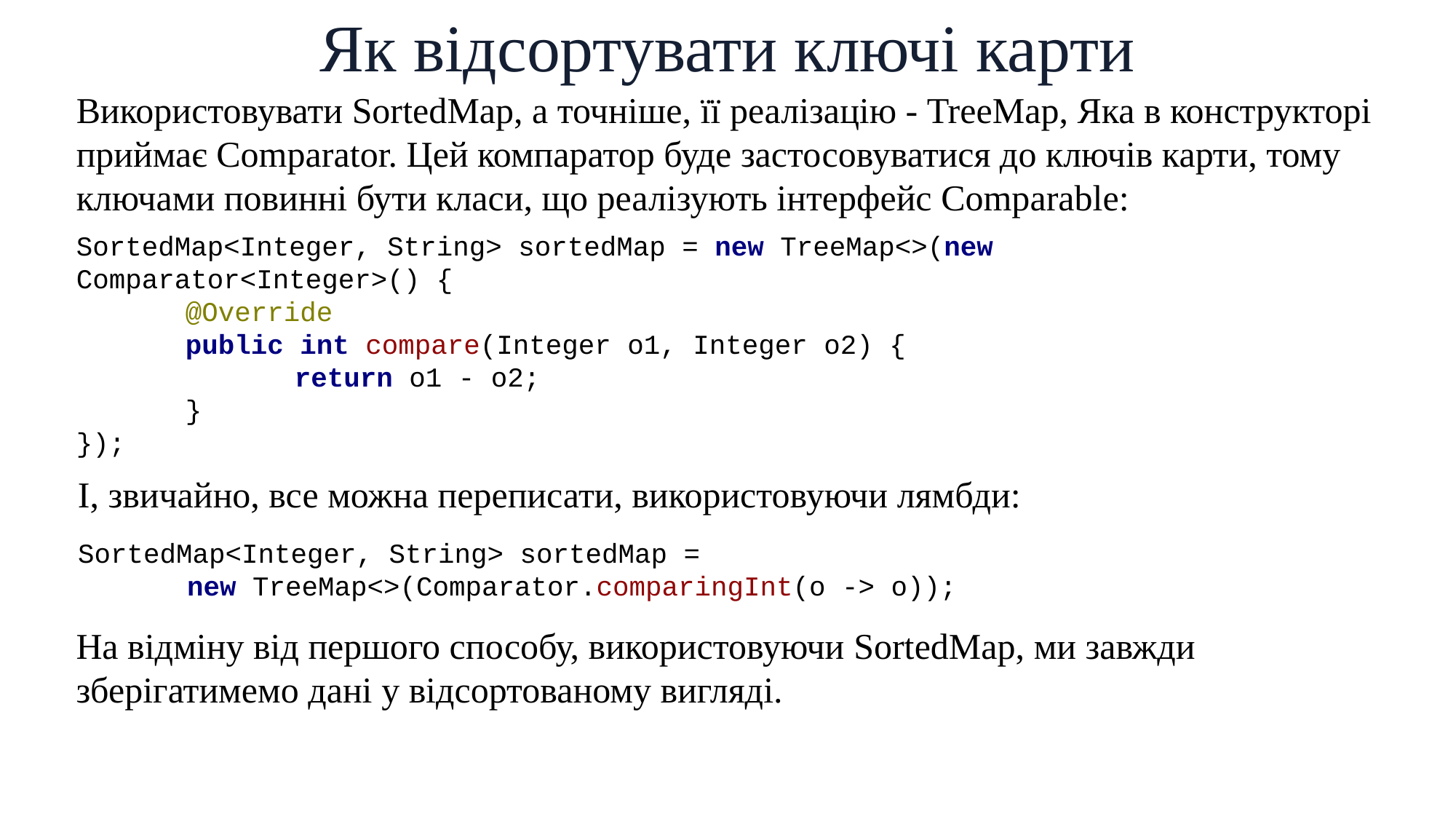

Як відсортувати ключі карти
Використовувати SortedMap, а точніше, її реалізацію - TreeMap, Яка в конструкторі приймає Comparator. Цей компаратор буде застосовуватися до ключів карти, тому ключами повинні бути класи, що реалізують інтерфейс Comparable:
SortedMap<Integer, String> sortedMap = new TreeMap<>(new Comparator<Integer>() {
	@Override
	public int compare(Integer o1, Integer o2) {
		return o1 - o2;
	}
});
І, звичайно, все можна переписати, використовуючи лямбди:
SortedMap<Integer, String> sortedMap =
	new TreeMap<>(Comparator.comparingInt(o -> o));
На відміну від першого способу, використовуючи SortedMap, ми завжди зберігатимемо дані у відсортованому вигляді.